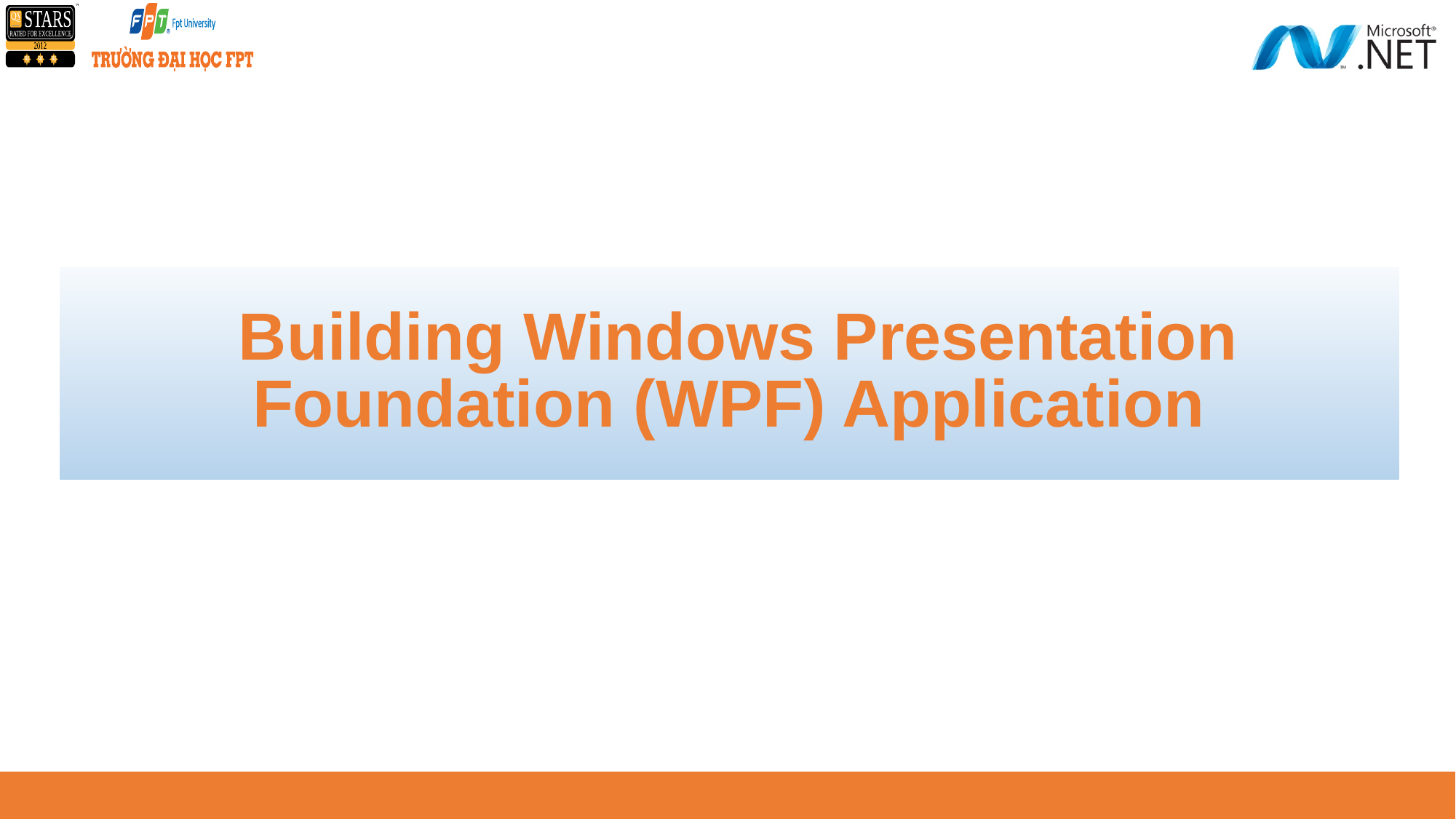

# Building Windows Presentation Foundation (WPF) Application